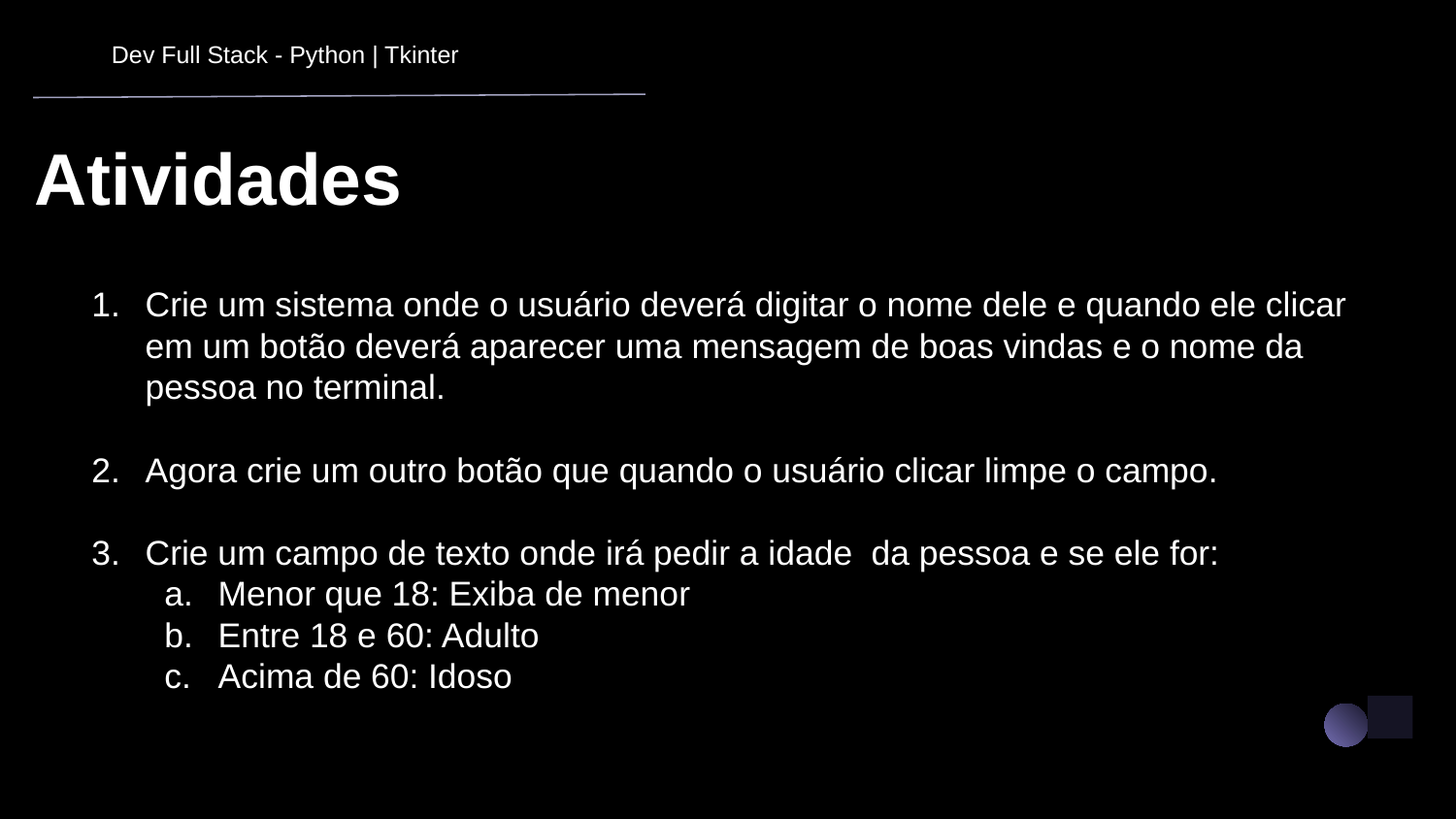

Dev Full Stack - Python | Tkinter
# Atividades
Crie um sistema onde o usuário deverá digitar o nome dele e quando ele clicar em um botão deverá aparecer uma mensagem de boas vindas e o nome da pessoa no terminal.

Agora crie um outro botão que quando o usuário clicar limpe o campo.

Crie um campo de texto onde irá pedir a idade  da pessoa e se ele for:
Menor que 18: Exiba de menor
Entre 18 e 60: Adulto
Acima de 60: Idoso